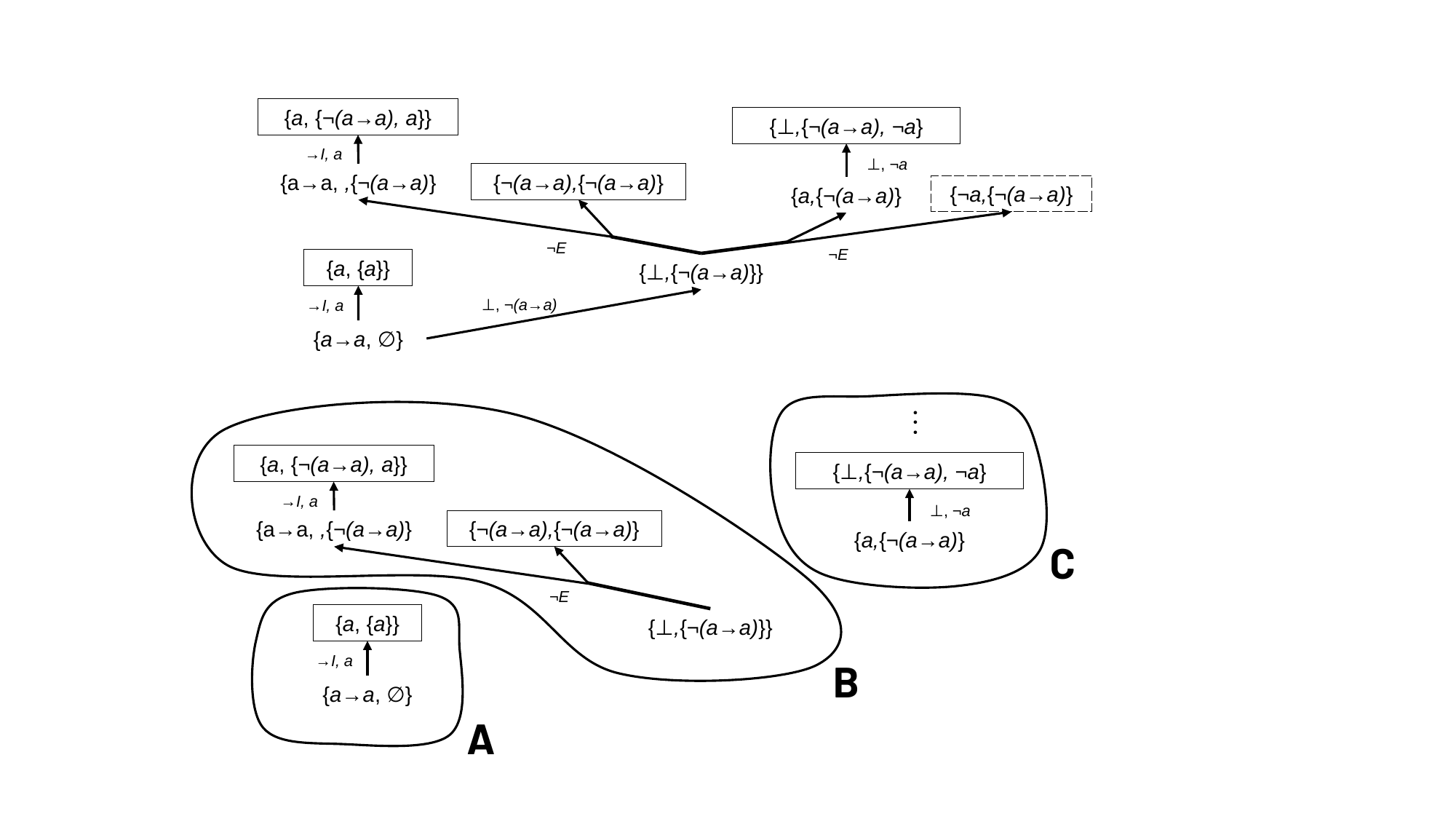

{a, {¬(a→a), a}}
{⊥,{¬(a→a), ¬a}
→I, a
⊥, ¬a
{¬(a→a),{¬(a→a)}
{a→a, ,{¬(a→a)}
{¬a,{¬(a→a)}
{a,{¬(a→a)}
¬E
¬E
{a, {a}}
{⊥,{¬(a→a)}}
⊥, ¬(a→a)
→I, a
{a→a, ∅}
. . .

{a, {¬(a→a), a}}
{⊥,{¬(a→a), ¬a}
→I, a
⊥, ¬a
{¬(a→a),{¬(a→a)}
{a→a, ,{¬(a→a)}
{a,{¬(a→a)}
C
¬E

{a, {a}}
{⊥,{¬(a→a)}}
→I, a
B
{a→a, ∅}
A